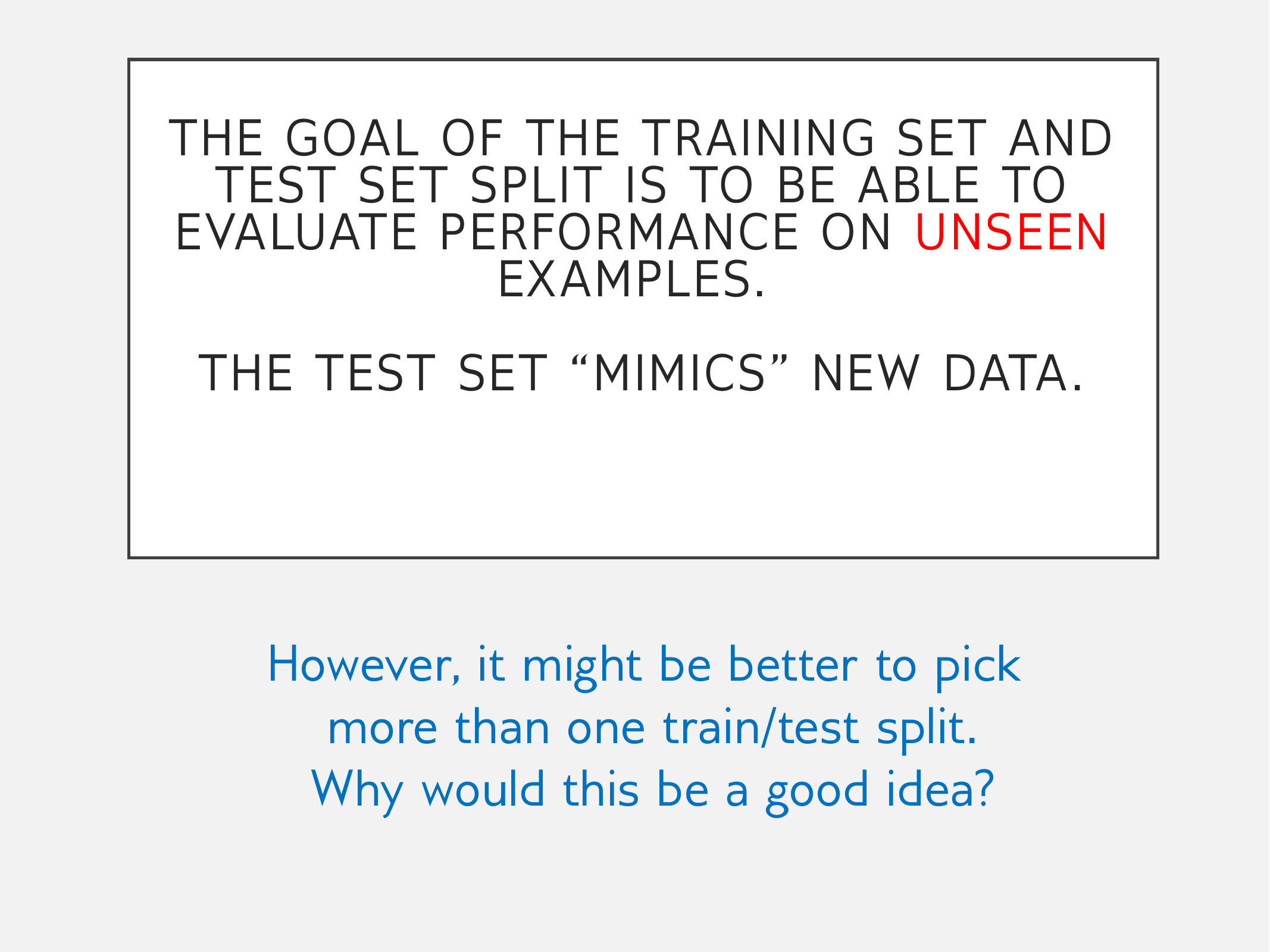

The goal of the training set and test set split is to be able to evaluate performance on unseen examples.
The test set “mimics” new data.
However, it might be better to pick
more than one train/test split.
Why would this be a good idea?